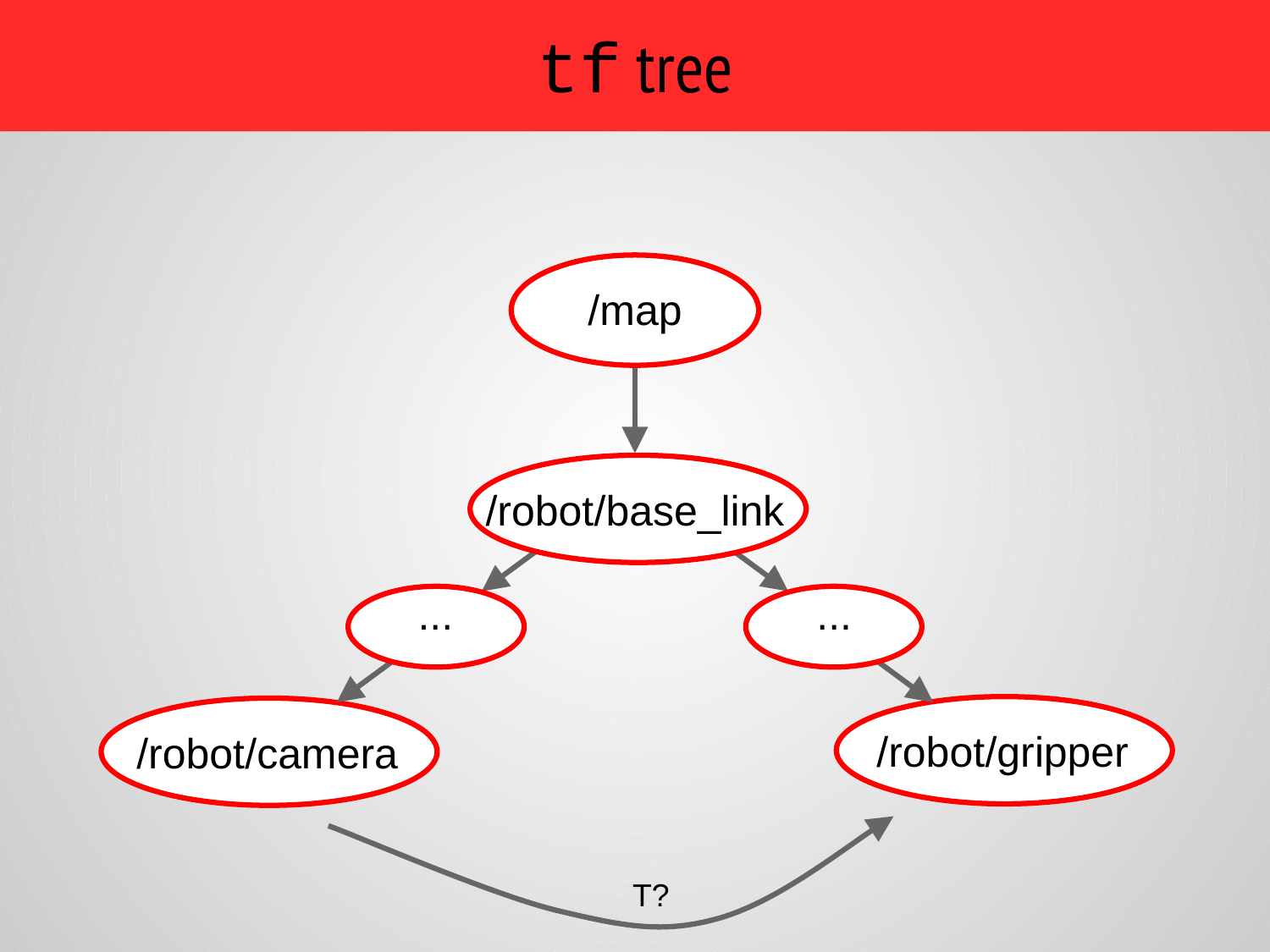

# tf tree

/map

/robot/base_link
...

...

/robot/gripper

/robot/camera

T?